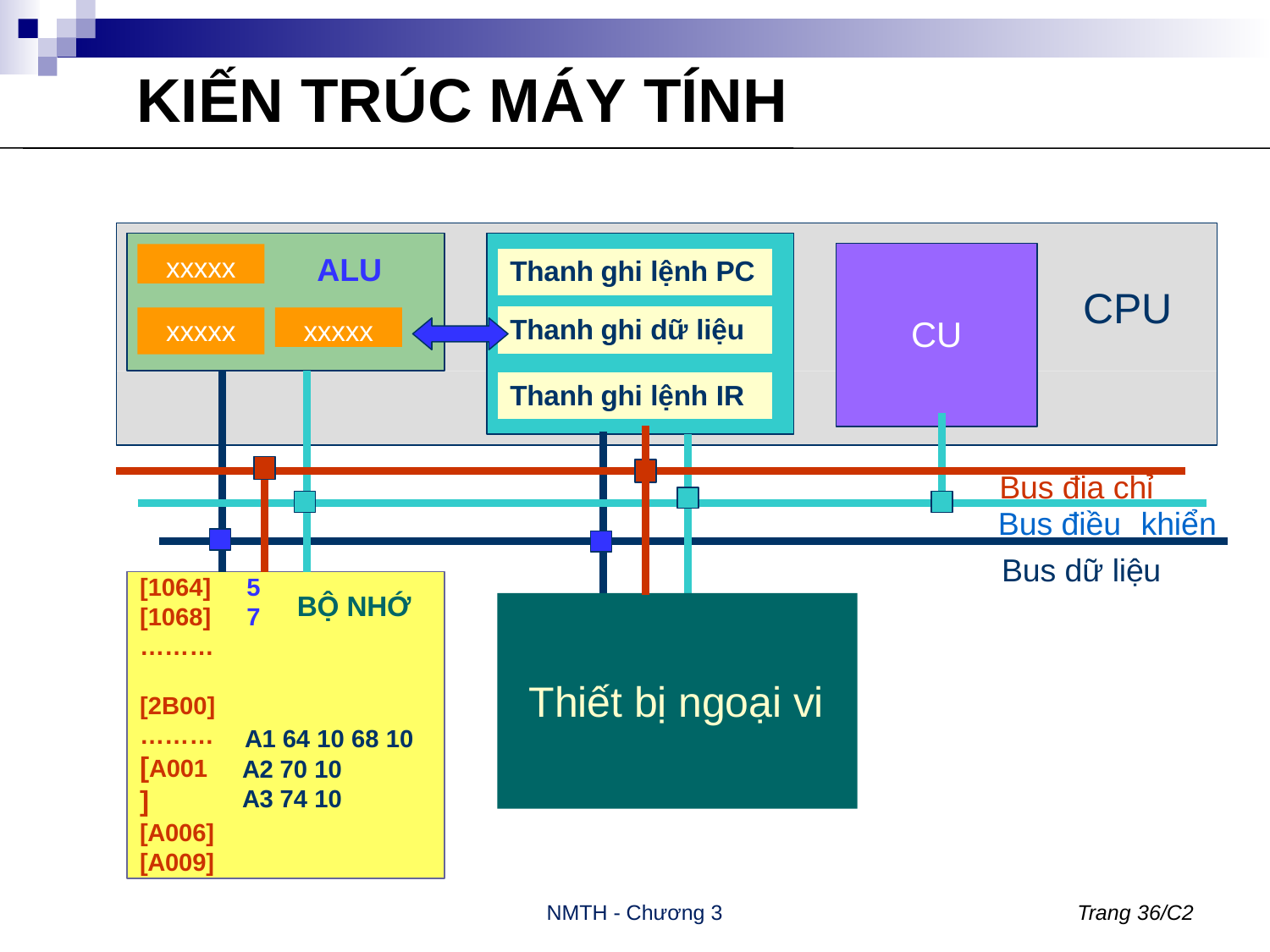

# KIẾN TRÚC MÁY TÍNH

xxxxx
ALU
Thanh ghi lệnh PC
CPU

xxxxx
Thanh ghi dữ liệu
CU
xxxxx

Thanh ghi lệnh IR

Bus địa chỉ
Bus điều	khiển
Bus dữ liệu
[1064]	5
[1068]	7
………  [2B00]
………
[A001]
[A006]
[A009]
BỘ NHỚ
Thiết bị ngoại vi
A1 64 10 68 10
A2 70 10
A3 74 10
NMTH - Chương 3
Trang 36/C2